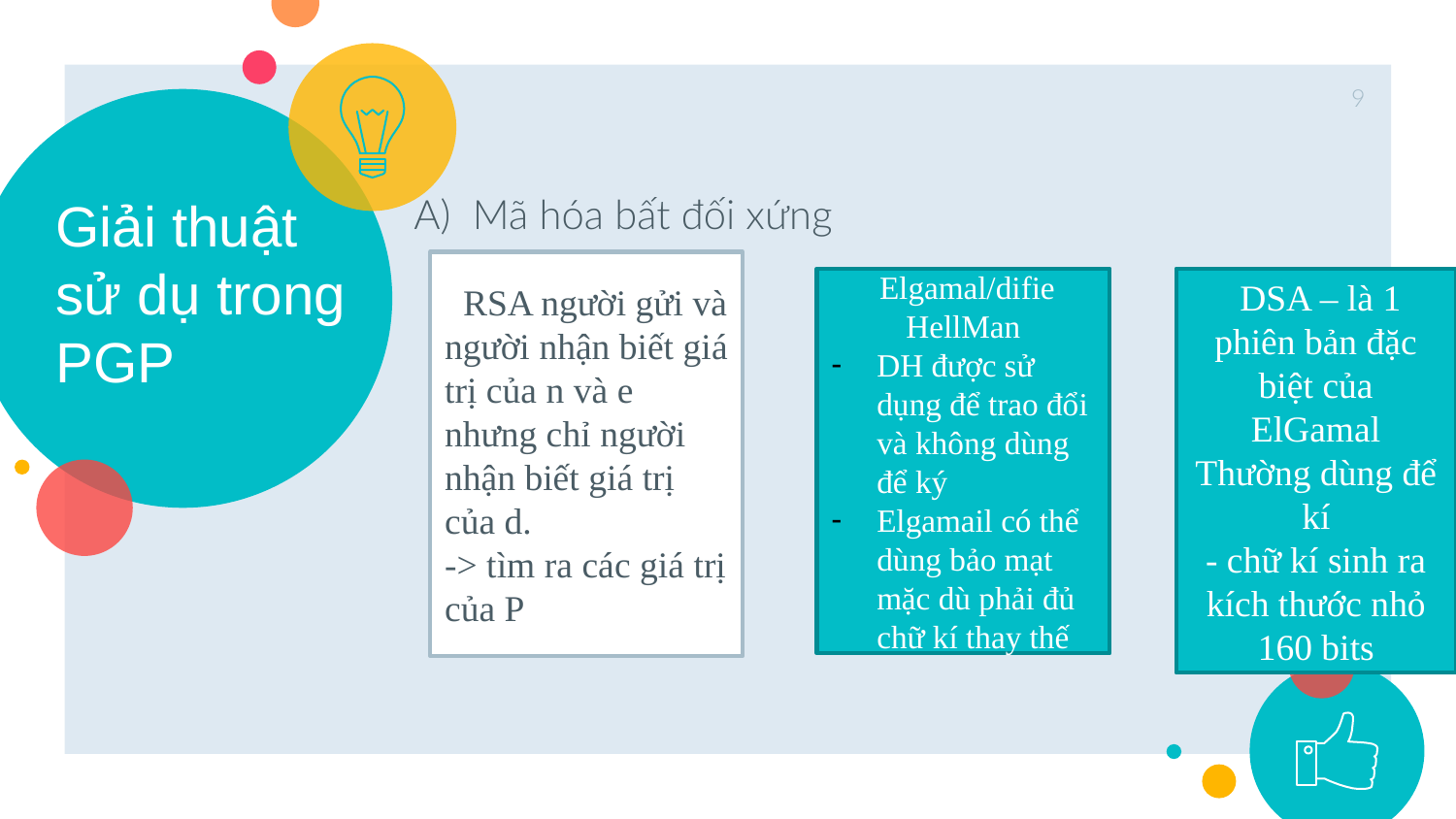

# Giải thuật sử dụ trong PGP
9
A)  Mã hóa bất đối xứng

  RSA người gửi và người nhận biết giá trị của n và e nhưng chỉ người nhận biết giá trị của d.
-> tìm ra các giá trị của P
 Elgamal/difie HellMan
DH được sử dụng để trao đổi và không dùng để ký
Elgamail có thể dùng bảo mạt mặc dù phải đủ chữ kí thay thế
 DSA – là 1 phiên bản đặc biệt của ElGamal
Thường dùng để kí
- chữ kí sinh ra kích thước nhỏ 160 bits